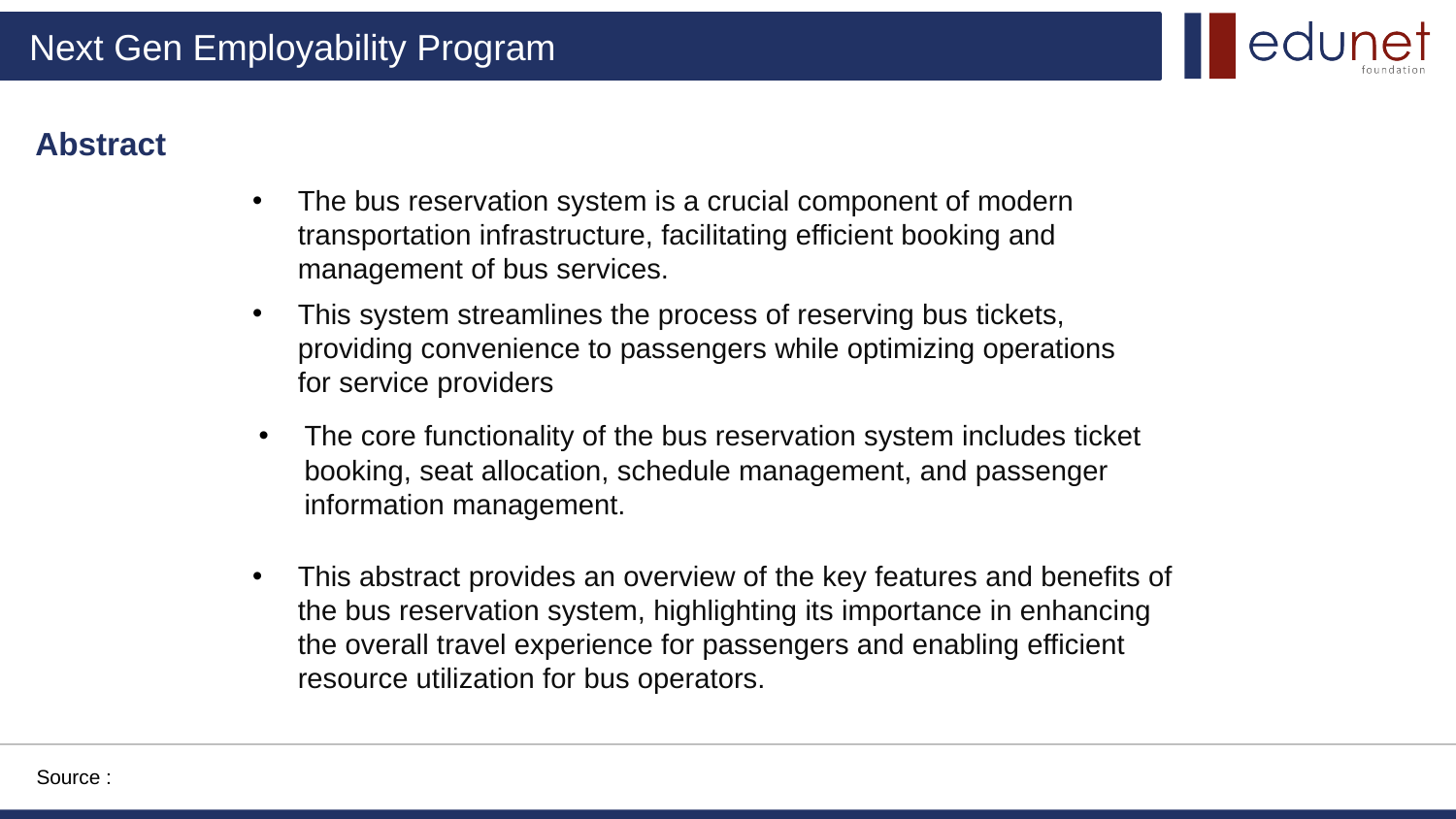

Abstract
The bus reservation system is a crucial component of modern transportation infrastructure, facilitating efficient booking and management of bus services.
This system streamlines the process of reserving bus tickets, providing convenience to passengers while optimizing operations for service providers
The core functionality of the bus reservation system includes ticket booking, seat allocation, schedule management, and passenger information management.
This abstract provides an overview of the key features and benefits of the bus reservation system, highlighting its importance in enhancing the overall travel experience for passengers and enabling efficient resource utilization for bus operators.
Source :